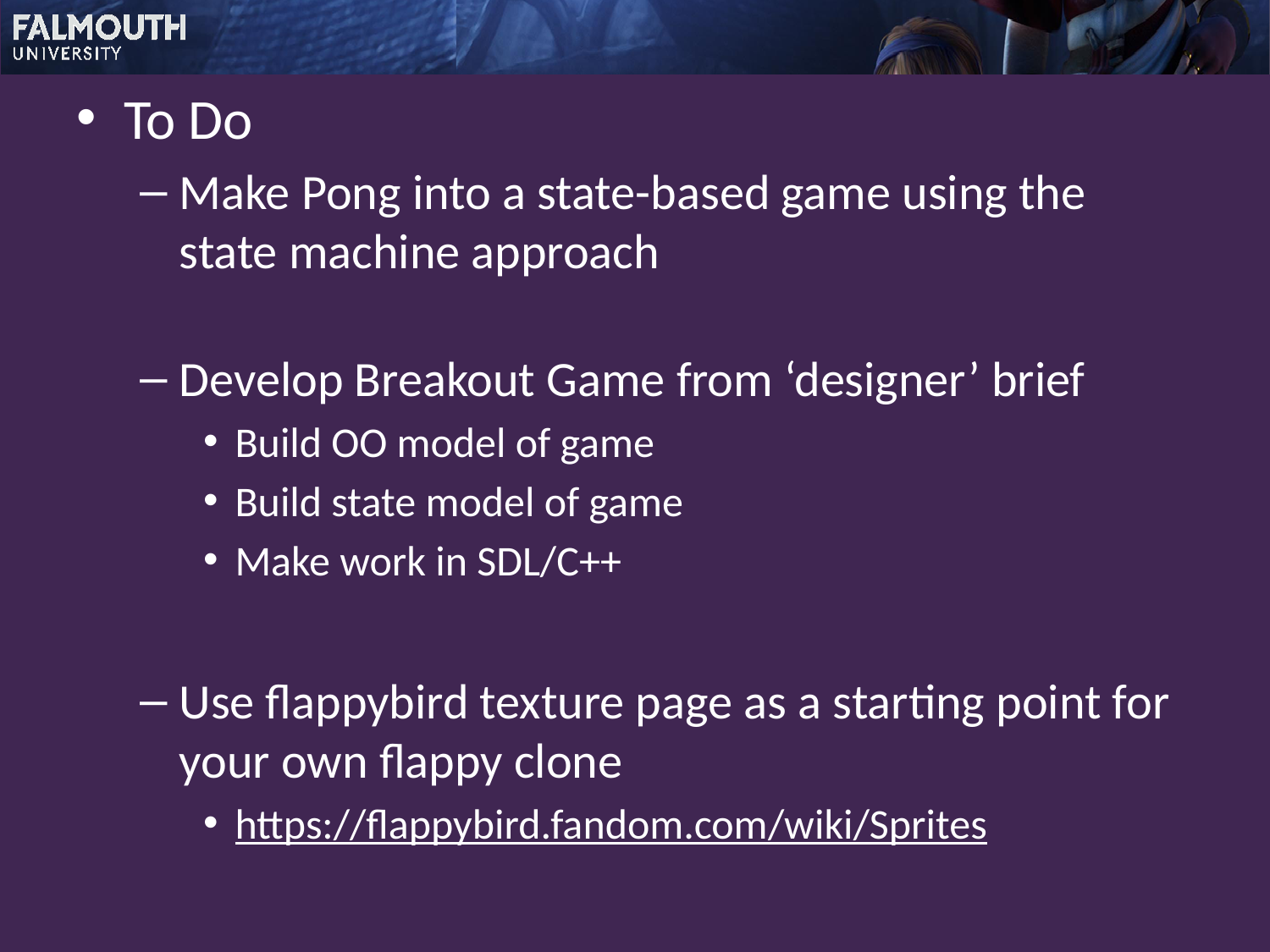

To Do
Make Pong into a state-based game using the state machine approach

Develop Breakout Game from ‘designer’ brief
Build OO model of game
Build state model of game
Make work in SDL/C++

Use flappybird texture page as a starting point for your own flappy clone
https://flappybird.fandom.com/wiki/Sprites